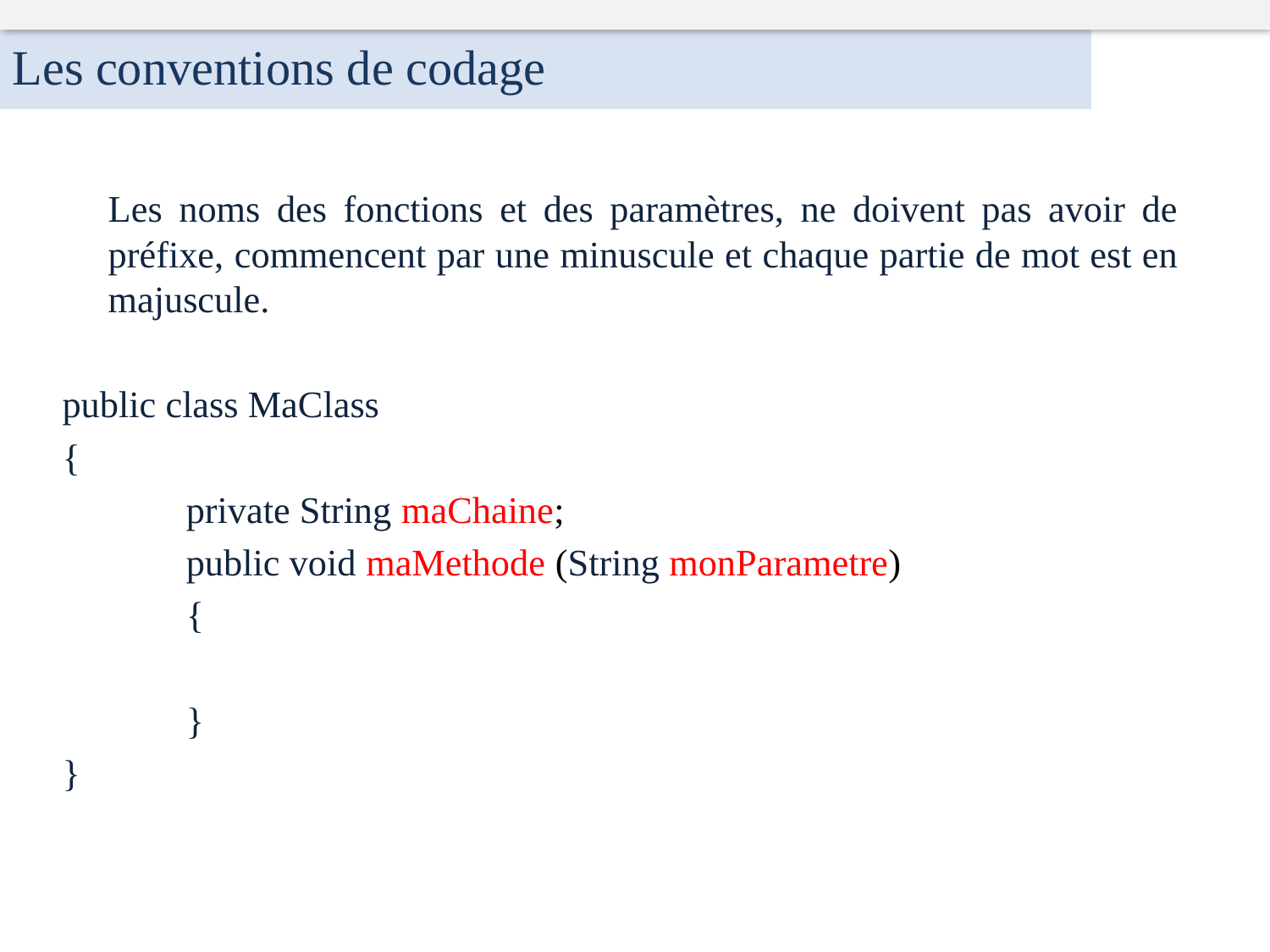

Les conventions de codage
	Les noms des fonctions et des paramètres, ne doivent pas avoir de préfixe, commencent par une minuscule et chaque partie de mot est en majuscule.

public class MaClass
{
             private String maChaine;
             public void maMethode (String monParametre)
             {

             }
}